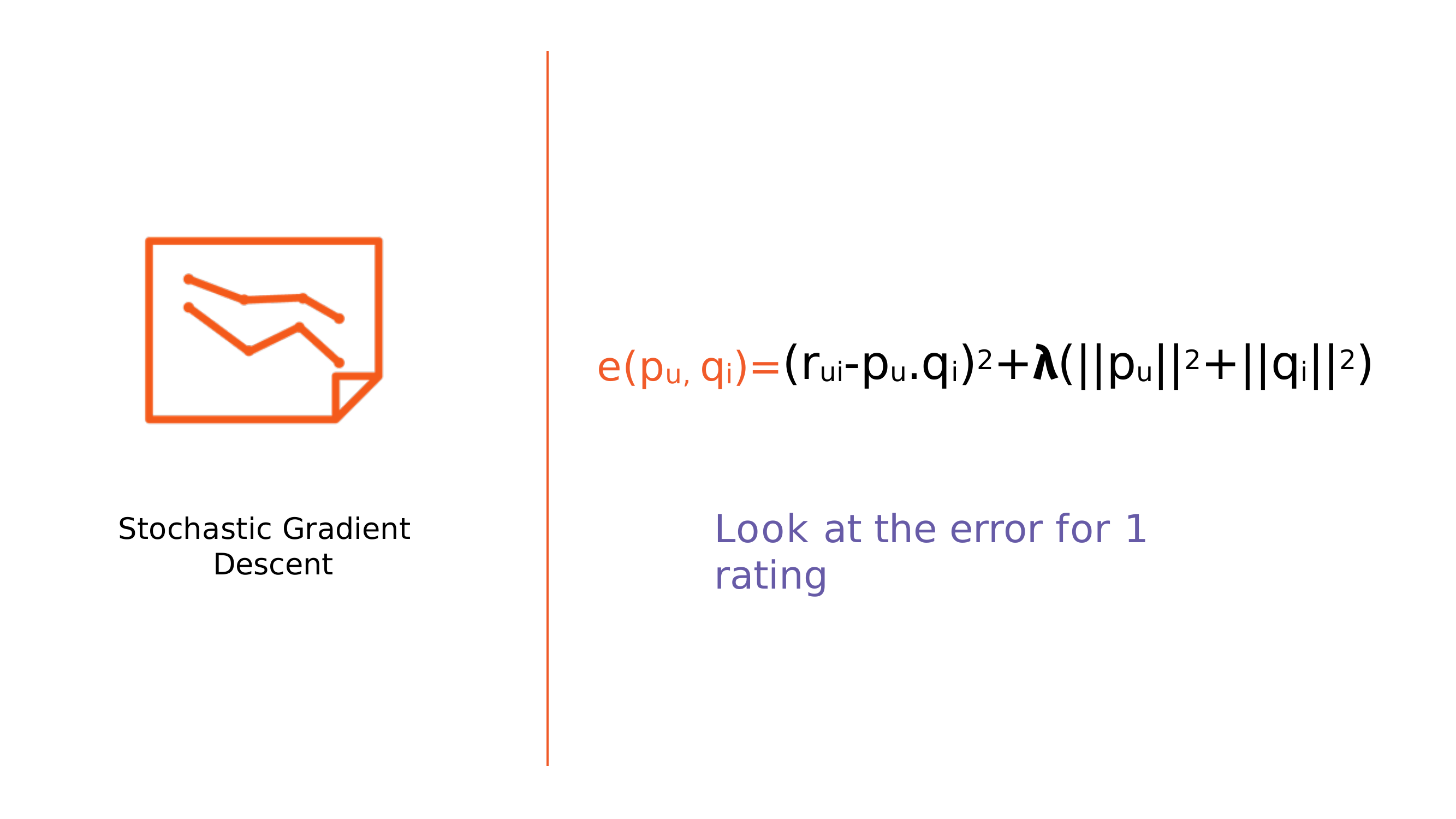

# e(pu, qi)=(rui-pu.qi)2+λ(||pu||2+||qi||2)
Look at the error for 1 rating
Stochastic Gradient  Descent